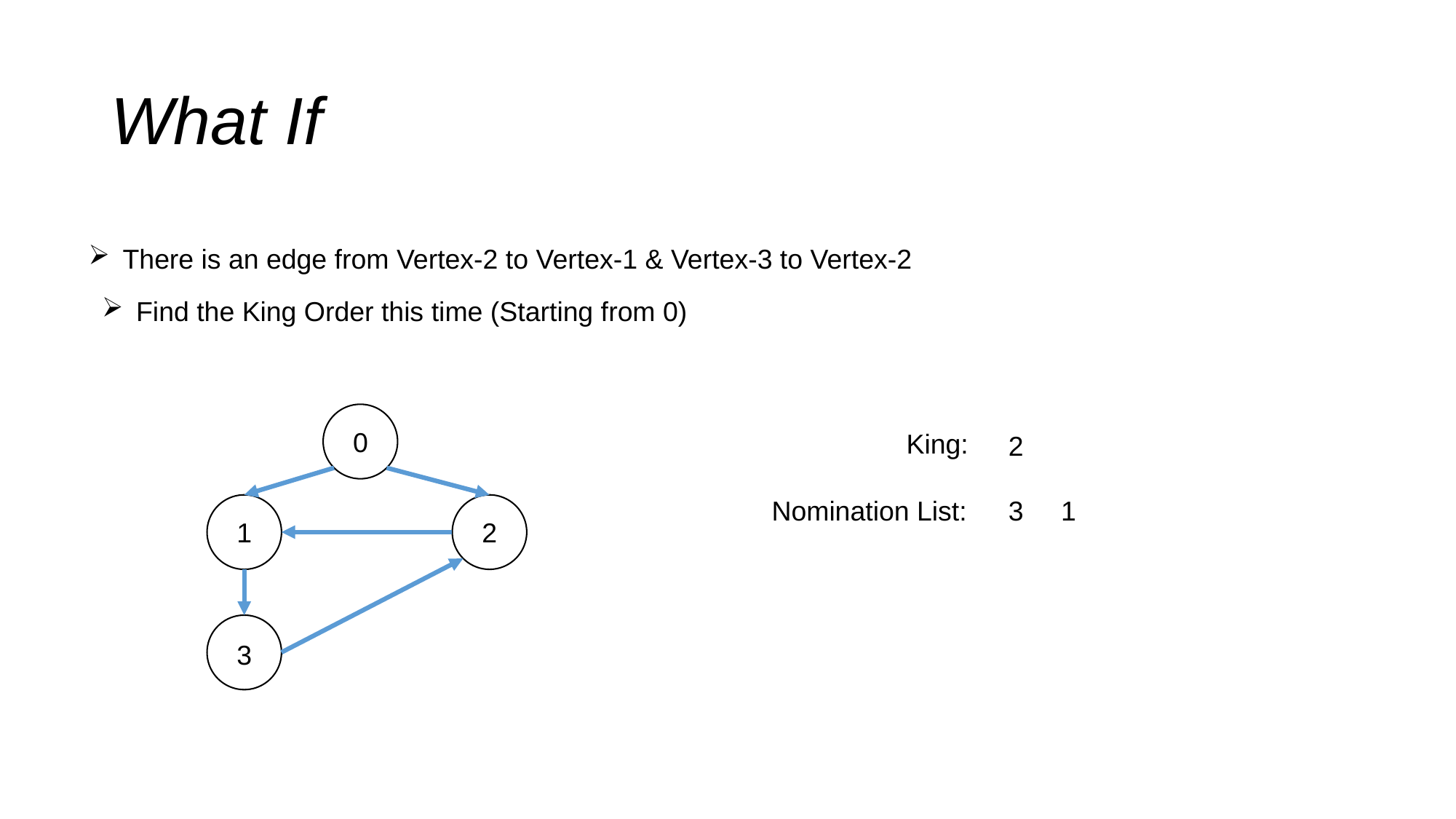

# What If
There is an edge from Vertex-2 to Vertex-1 & Vertex-3 to Vertex-2
Find the King Order this time (Starting from 0)

0

1
2

3
King:
2
1
Nomination List:
3